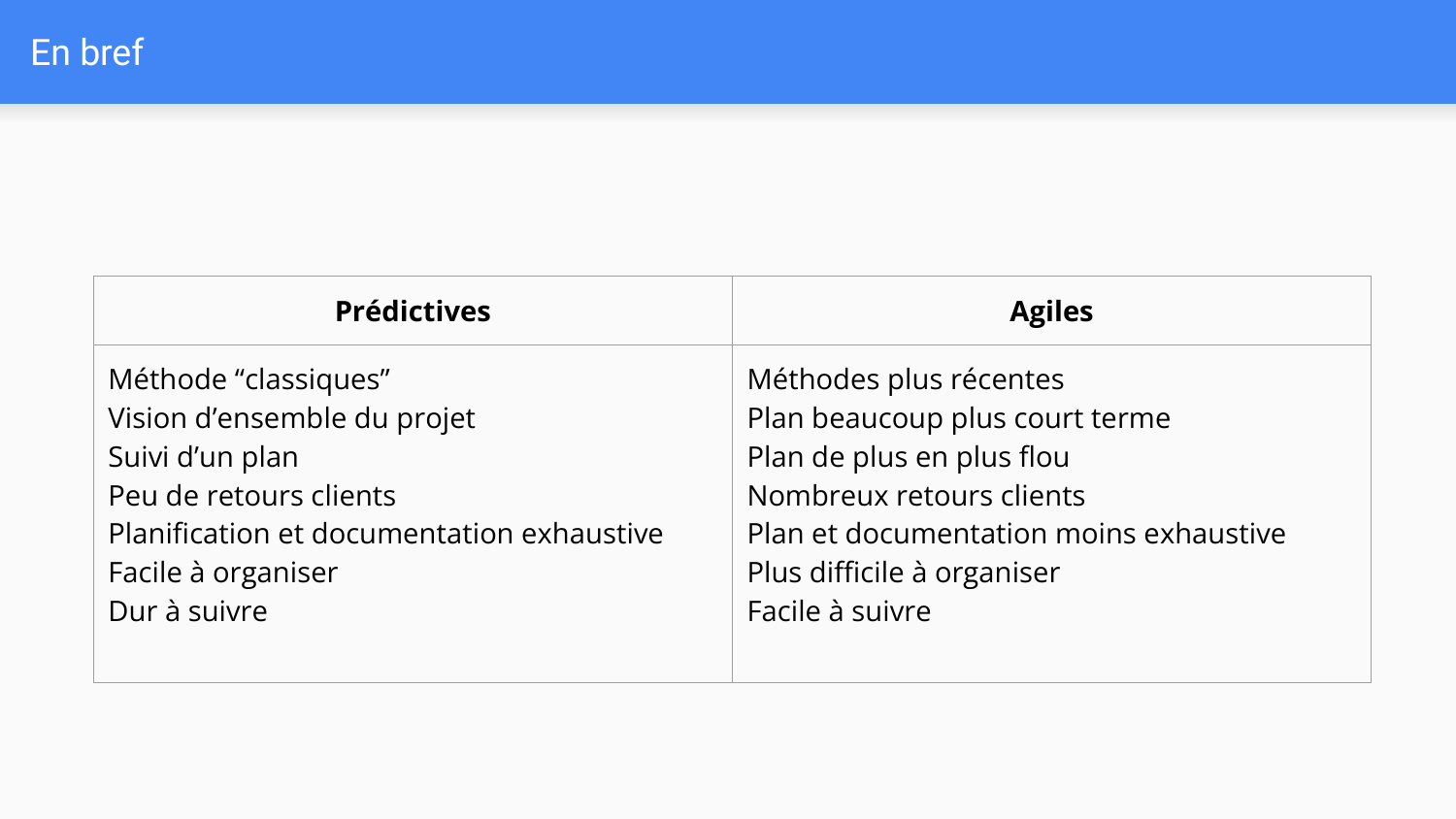

# En bref
| Prédictives | Agiles |
| --- | --- |
| Méthode “classiques” Vision d’ensemble du projet Suivi d’un plan Peu de retours clients Planification et documentation exhaustive Facile à organiser Dur à suivre | Méthodes plus récentes Plan beaucoup plus court terme Plan de plus en plus flou Nombreux retours clients Plan et documentation moins exhaustive Plus difficile à organiser Facile à suivre |